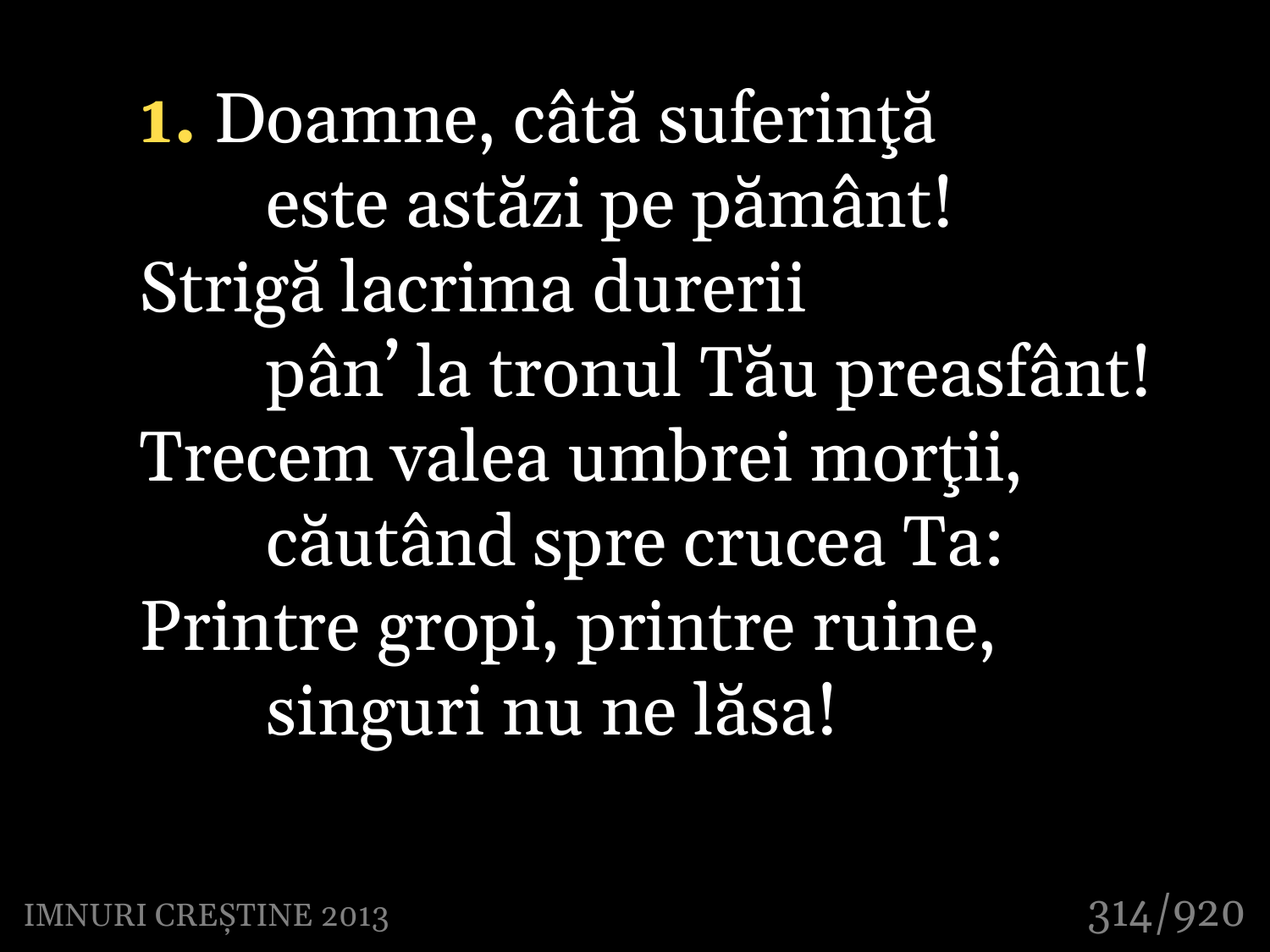

1. Doamne, câtă suferinţă
	este astăzi pe pământ!
Strigă lacrima durerii
	pân’ la tronul Tău preasfânt!
Trecem valea umbrei morţii,
	căutând spre crucea Ta:
Printre gropi, printre ruine,
	singuri nu ne lăsa!
314/920
IMNURI CREȘTINE 2013